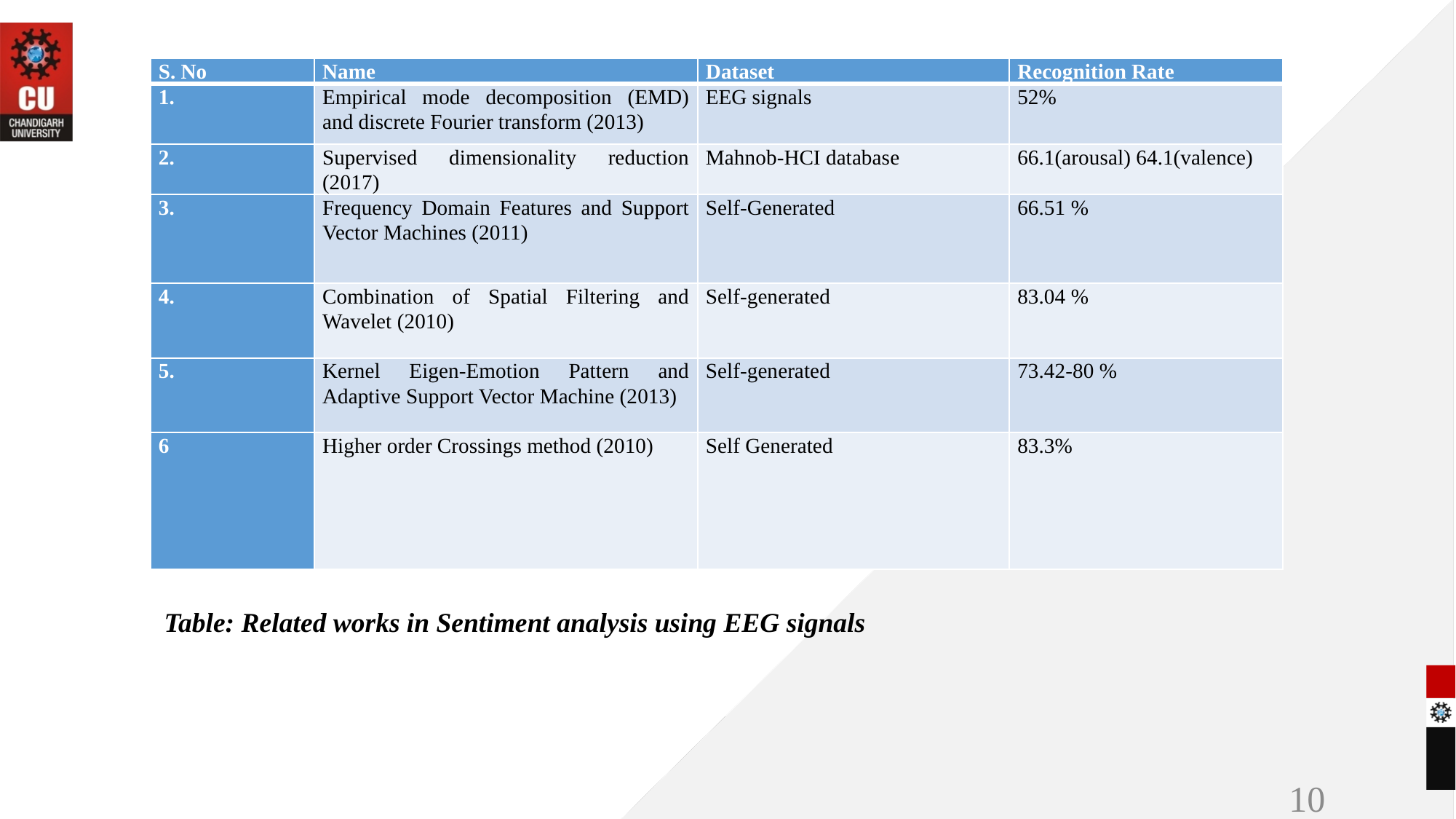

| S. No | Name | Dataset | Recognition Rate |
| --- | --- | --- | --- |
| 1. | Empirical mode decomposition (EMD) and discrete Fourier transform (2013) | EEG signals | 52% |
| 2. | Supervised dimensionality reduction (2017) | Mahnob-HCI database | 66.1(arousal) 64.1(valence) |
| 3. | Frequency Domain Features and Support Vector Machines (2011) | Self-Generated | 66.51 % |
| 4. | Combination of Spatial Filtering and Wavelet (2010) | Self-generated | 83.04 % |
| 5. | Kernel Eigen-Emotion Pattern and Adaptive Support Vector Machine (2013) | Self-generated | 73.42-80 % |
| 6 | Higher order Crossings method (2010) | Self Generated | 83.3% |
Table: Related works in Sentiment analysis using EEG signals
10